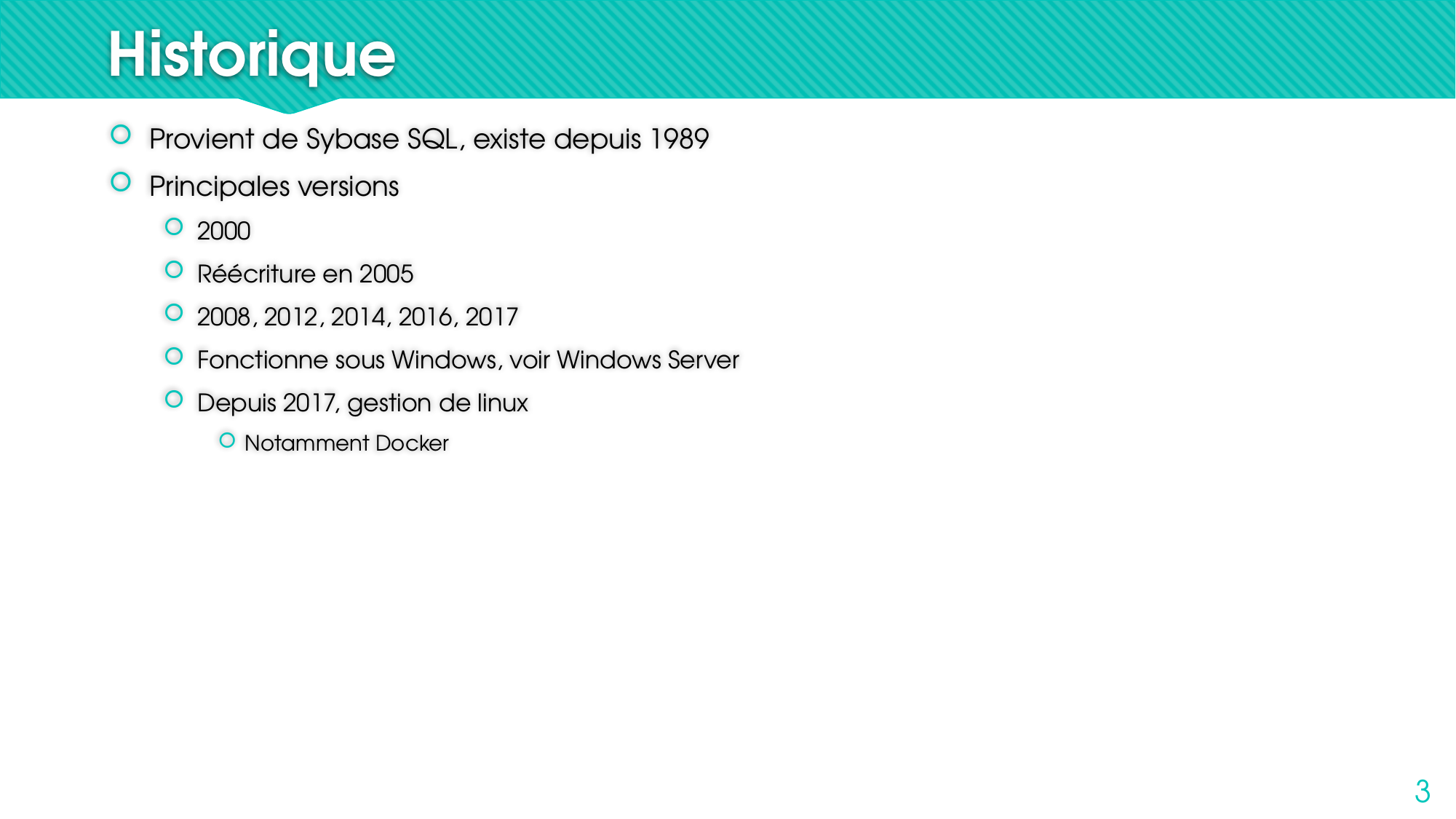

# Historique
Provient de Sybase SQL, existe depuis 1989
Principales versions
2000
Réécriture en 2005
2008, 2012, 2014, 2016, 2017
Fonctionne sous Windows, voir Windows Server
Depuis 2017, gestion de linux
Notamment Docker
3